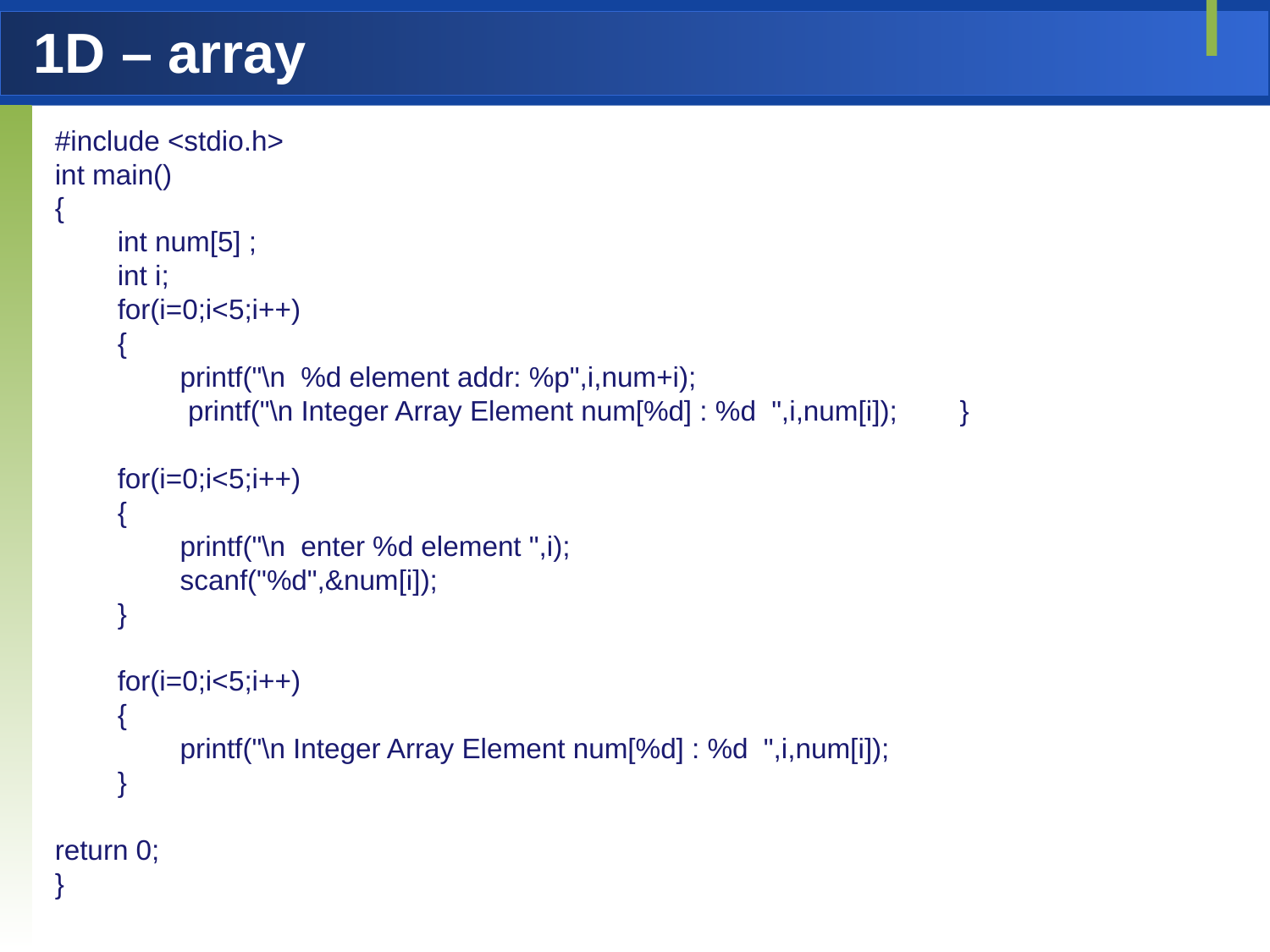

# 1D – array
#include <stdio.h>
int main()
{
        int num[5] ;
        int i;
        for(i=0;i<5;i++)
        {
                printf("\n  %d element addr: %p",i,num+i);
                 printf("\n Integer Array Element num[%d] : %d  ",i,num[i]);        }

        for(i=0;i<5;i++)
        {
                printf("\n  enter %d element ",i);
                scanf("%d",&num[i]);
        }

        for(i=0;i<5;i++)
        {
                printf("\n Integer Array Element num[%d] : %d  ",i,num[i]);
        }

return 0;
}